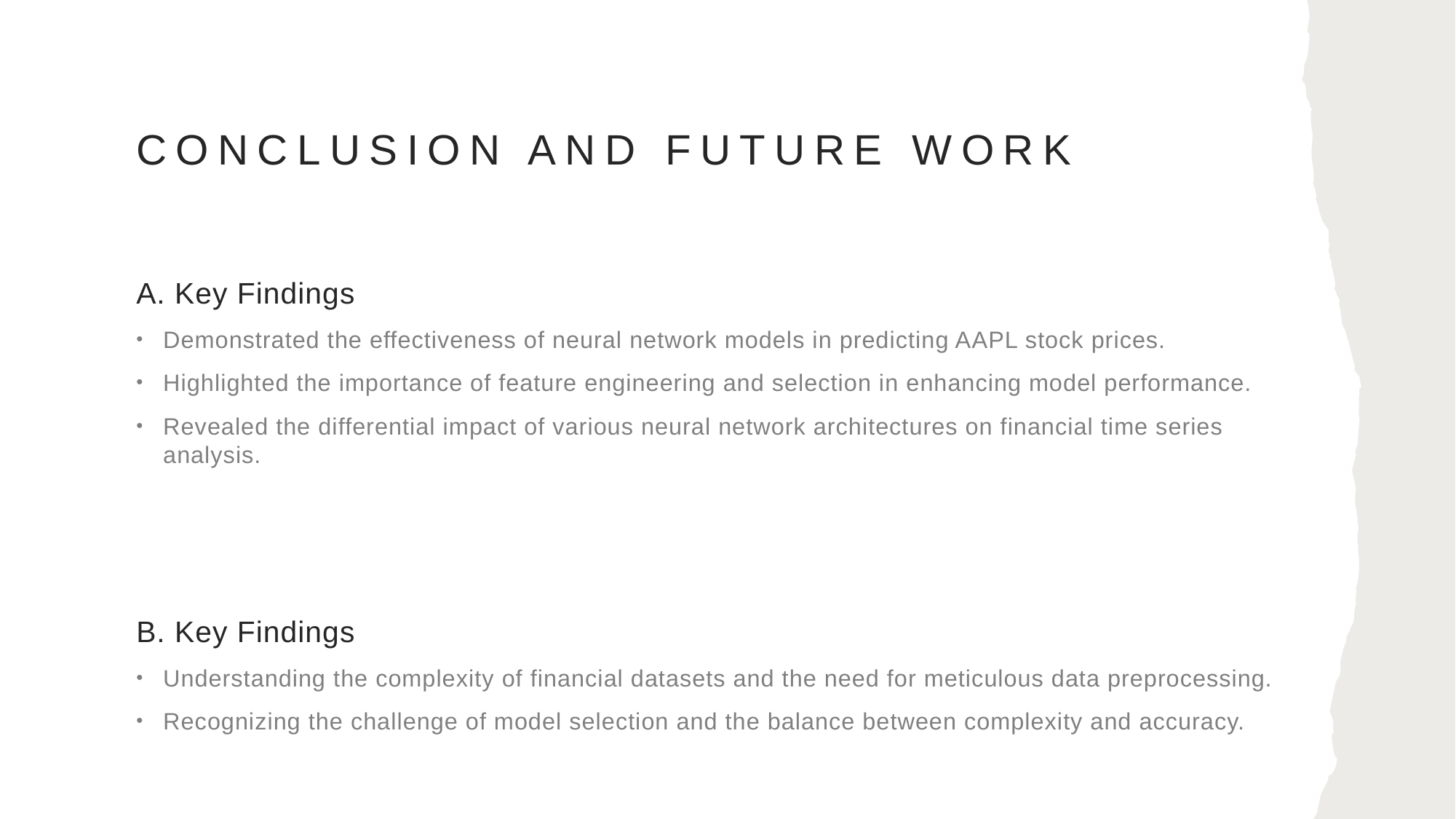

# Conclusion and future work

A. Key Findings
Demonstrated the effectiveness of neural network models in predicting AAPL stock prices.
Highlighted the importance of feature engineering and selection in enhancing model performance.
Revealed the differential impact of various neural network architectures on financial time series analysis.

B. Key Findings
Understanding the complexity of financial datasets and the need for meticulous data preprocessing.
Recognizing the challenge of model selection and the balance between complexity and accuracy.